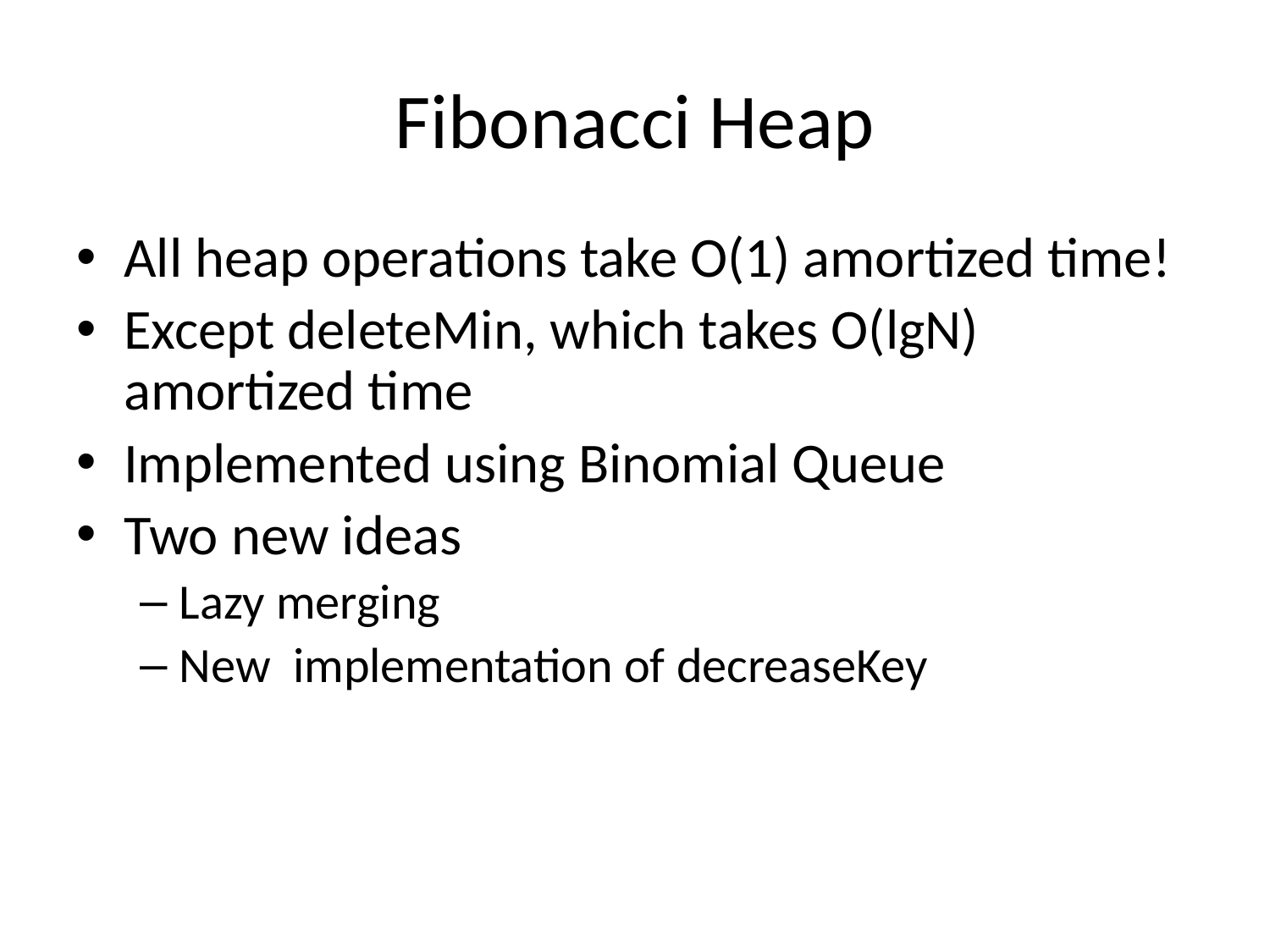

# Fibonacci Heap
All heap operations take O(1) amortized time!
Except deleteMin, which takes O(lgN) amortized time
Implemented using Binomial Queue
Two new ideas
Lazy merging
New  implementation of decreaseKey